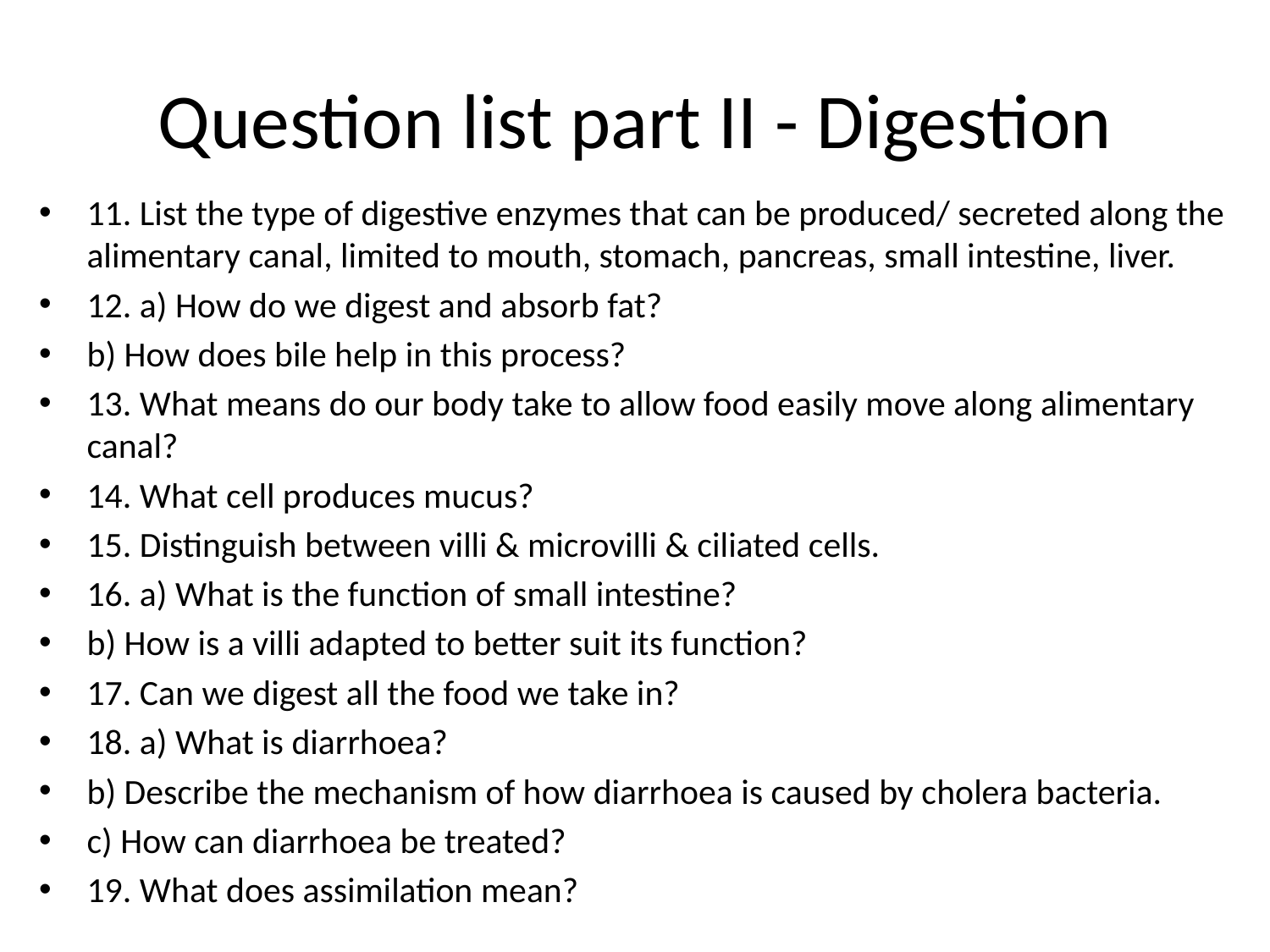

# Question list part II - Digestion
11. List the type of digestive enzymes that can be produced/ secreted along the alimentary canal, limited to mouth, stomach, pancreas, small intestine, liver.
12. a) How do we digest and absorb fat?
b) How does bile help in this process?
13. What means do our body take to allow food easily move along alimentary canal?
14. What cell produces mucus?
15. Distinguish between villi & microvilli & ciliated cells.
16. a) What is the function of small intestine?
b) How is a villi adapted to better suit its function?
17. Can we digest all the food we take in?
18. a) What is diarrhoea?
b) Describe the mechanism of how diarrhoea is caused by cholera bacteria.
c) How can diarrhoea be treated?
19. What does assimilation mean?